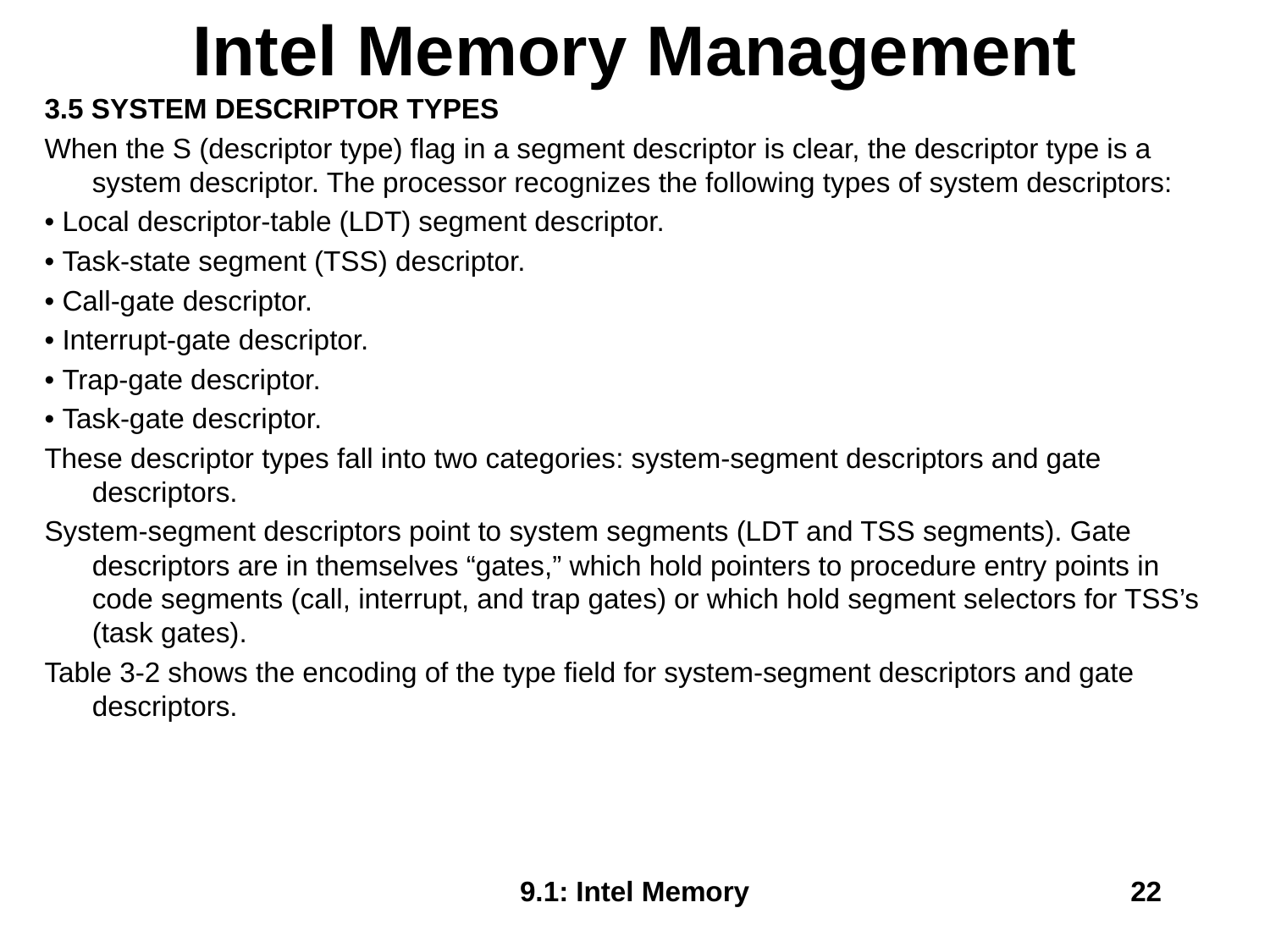

# Intel Memory Management
3.5 SYSTEM DESCRIPTOR TYPES
When the S (descriptor type) flag in a segment descriptor is clear, the descriptor type is a system descriptor. The processor recognizes the following types of system descriptors:
• Local descriptor-table (LDT) segment descriptor.
• Task-state segment (TSS) descriptor.
• Call-gate descriptor.
• Interrupt-gate descriptor.
• Trap-gate descriptor.
• Task-gate descriptor.
These descriptor types fall into two categories: system-segment descriptors and gate descriptors.
System-segment descriptors point to system segments (LDT and TSS segments). Gate descriptors are in themselves “gates,” which hold pointers to procedure entry points in code segments (call, interrupt, and trap gates) or which hold segment selectors for TSS’s (task gates).
Table 3-2 shows the encoding of the type field for system-segment descriptors and gate descriptors.
9.1: Intel Memory
22